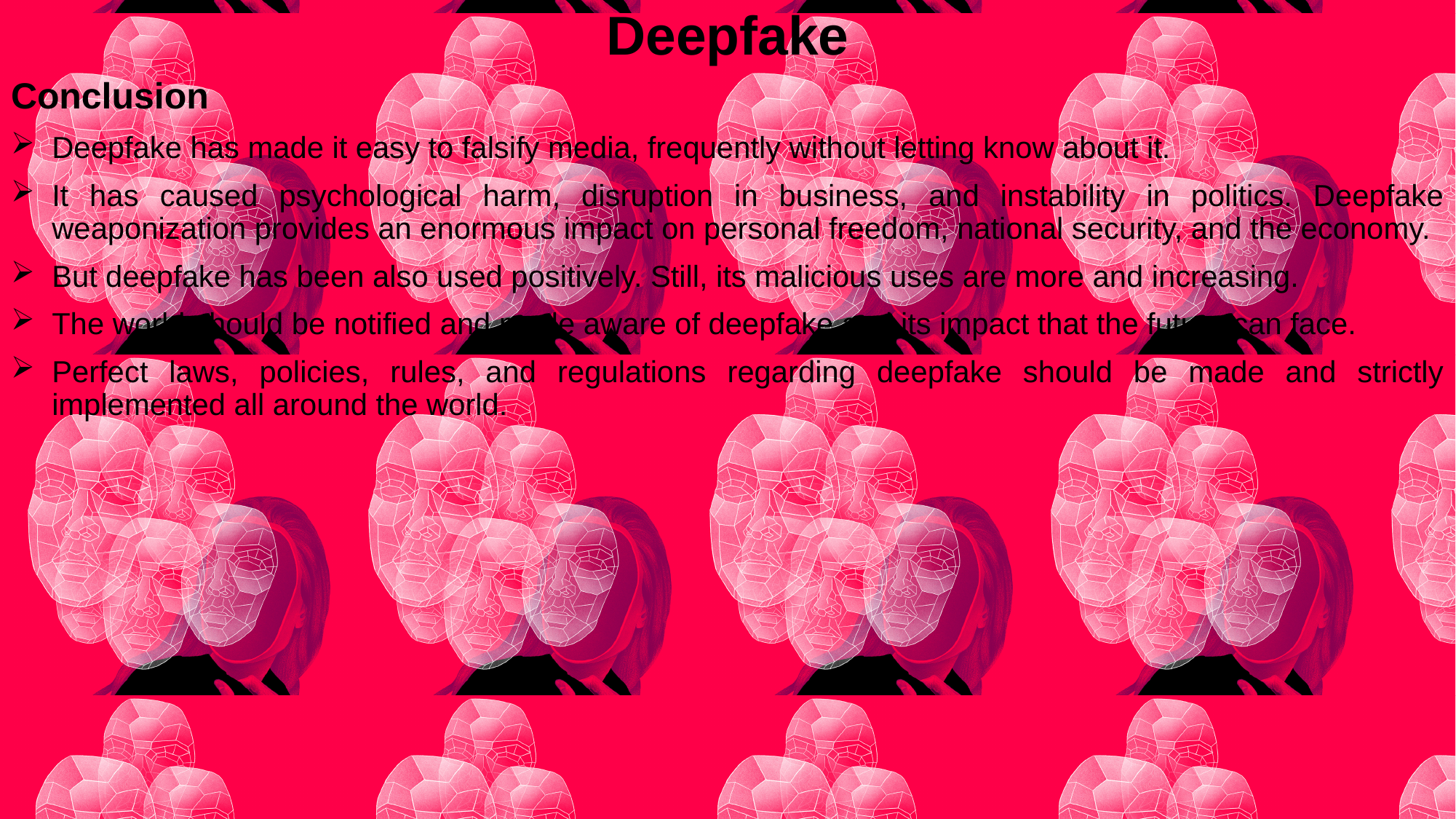

# Deepfake
Conclusion
Deepfake has made it easy to falsify media, frequently without letting know about it.
It has caused psychological harm, disruption in business, and instability in politics. Deepfake weaponization provides an enormous impact on personal freedom, national security, and the economy.
But deepfake has been also used positively. Still, its malicious uses are more and increasing.
The world should be notified and made aware of deepfake and its impact that the future can face.
Perfect laws, policies, rules, and regulations regarding deepfake should be made and strictly implemented all around the world.